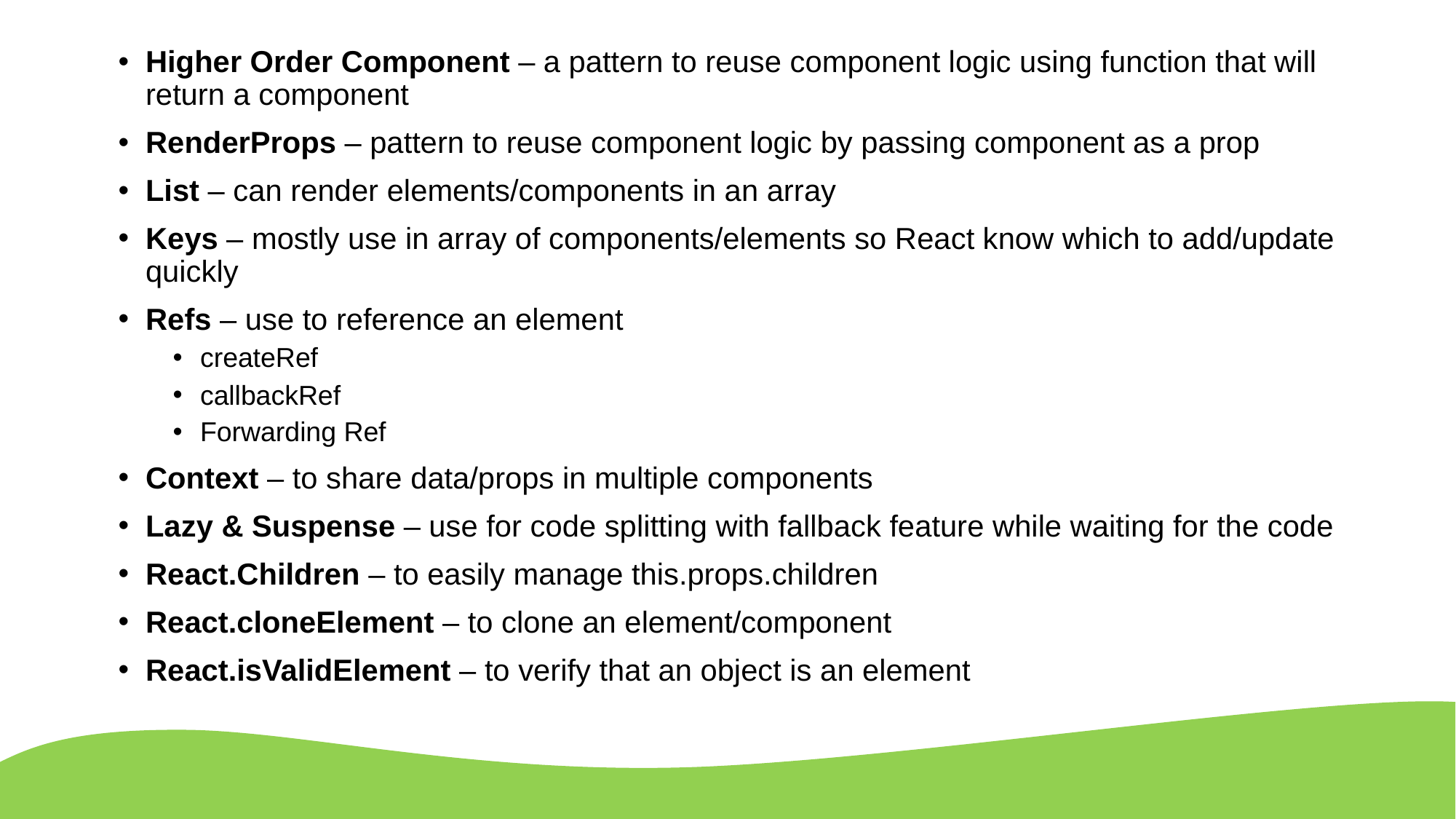

Higher Order Component – a pattern to reuse component logic using function that will return a component
RenderProps – pattern to reuse component logic by passing component as a prop
List – can render elements/components in an array
Keys – mostly use in array of components/elements so React know which to add/update quickly
Refs – use to reference an element
createRef
callbackRef
Forwarding Ref
Context – to share data/props in multiple components
Lazy & Suspense – use for code splitting with fallback feature while waiting for the code
React.Children – to easily manage this.props.children
React.cloneElement – to clone an element/component
React.isValidElement – to verify that an object is an element